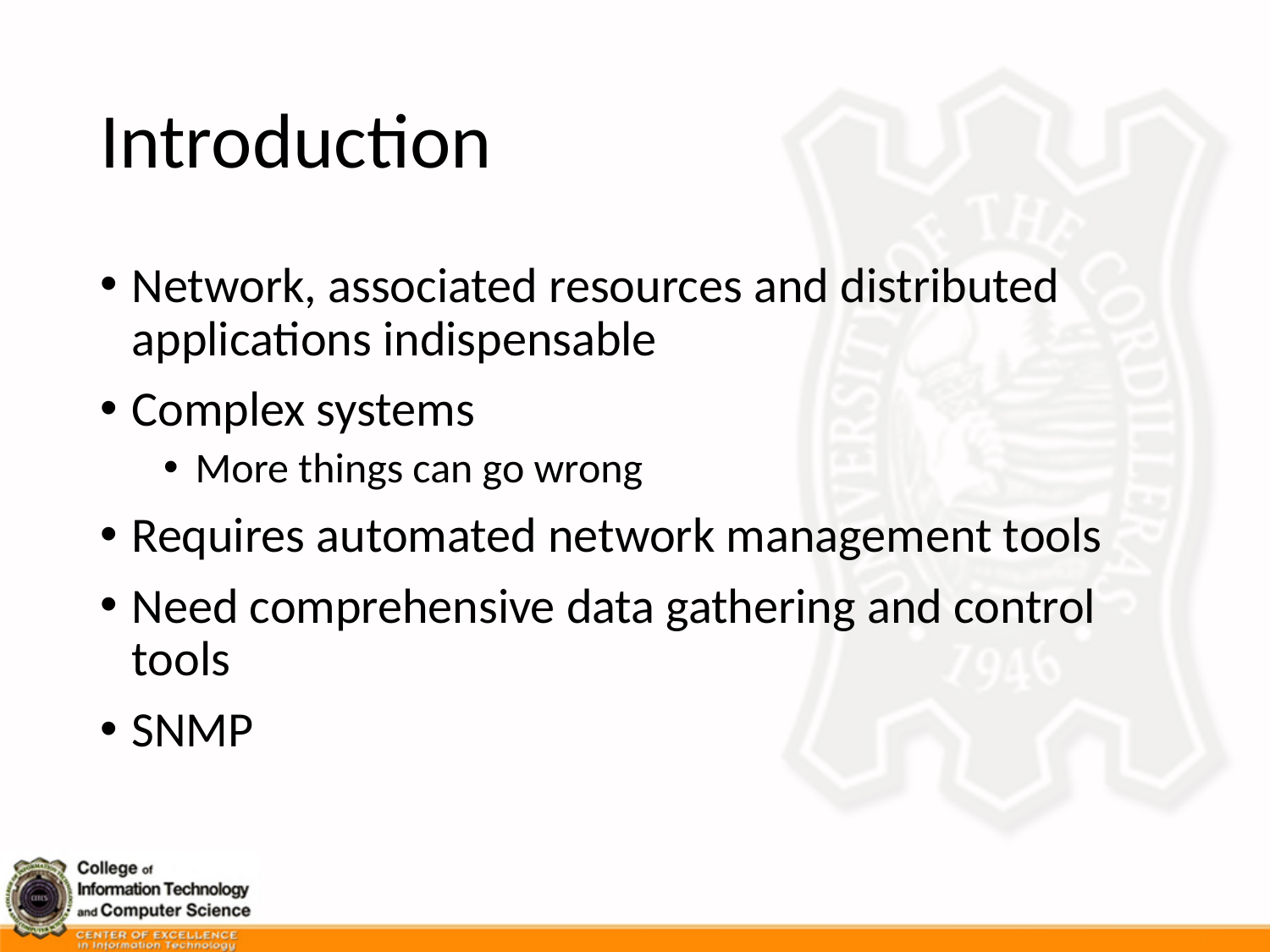

# Introduction
Network, associated resources and distributed applications indispensable
Complex systems
More things can go wrong
Requires automated network management tools
Need comprehensive data gathering and control tools
SNMP